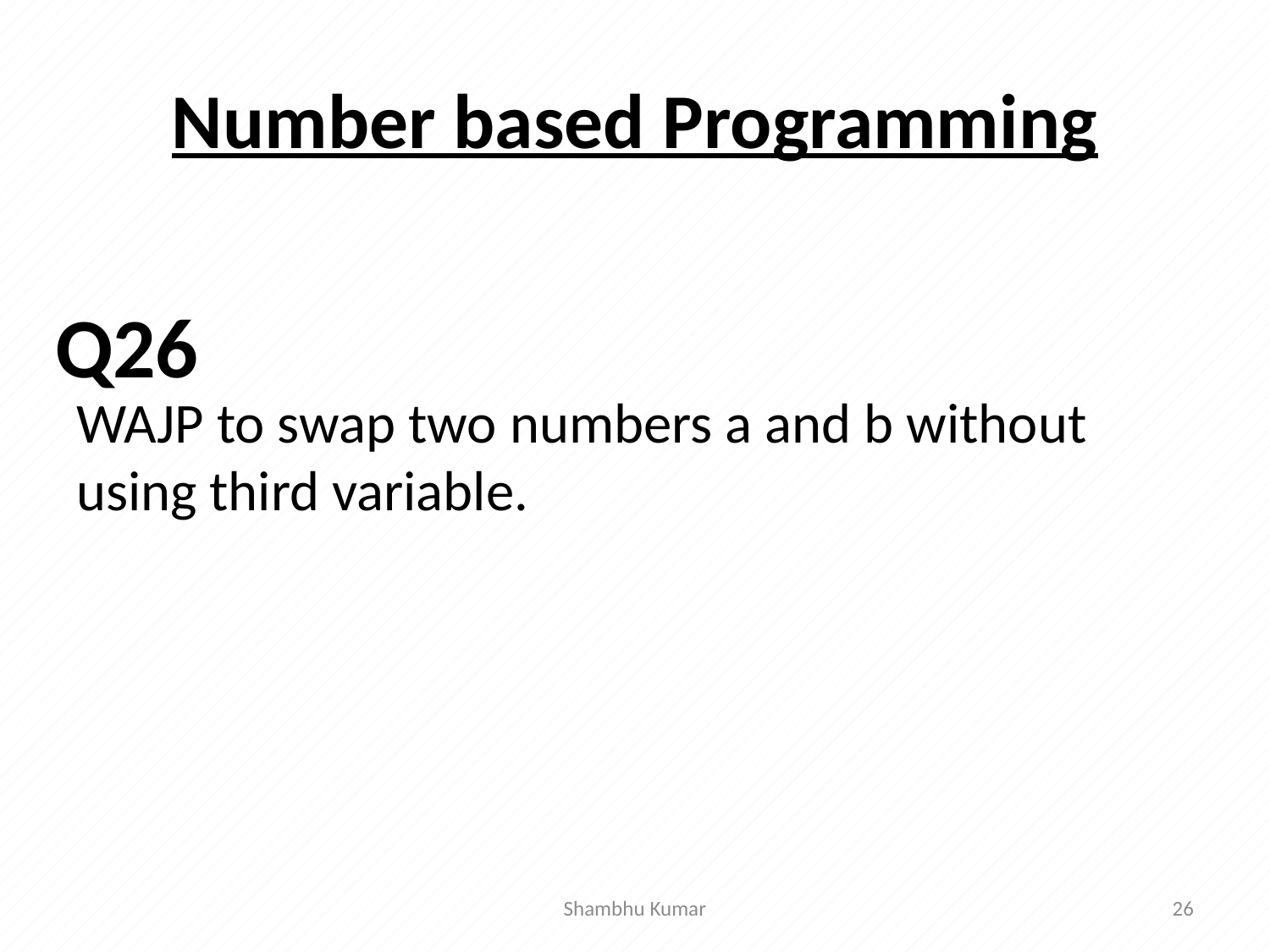

# Number based Programming

WAJP to swap two numbers a and b without using third variable.

Q26
Shambhu Kumar
26